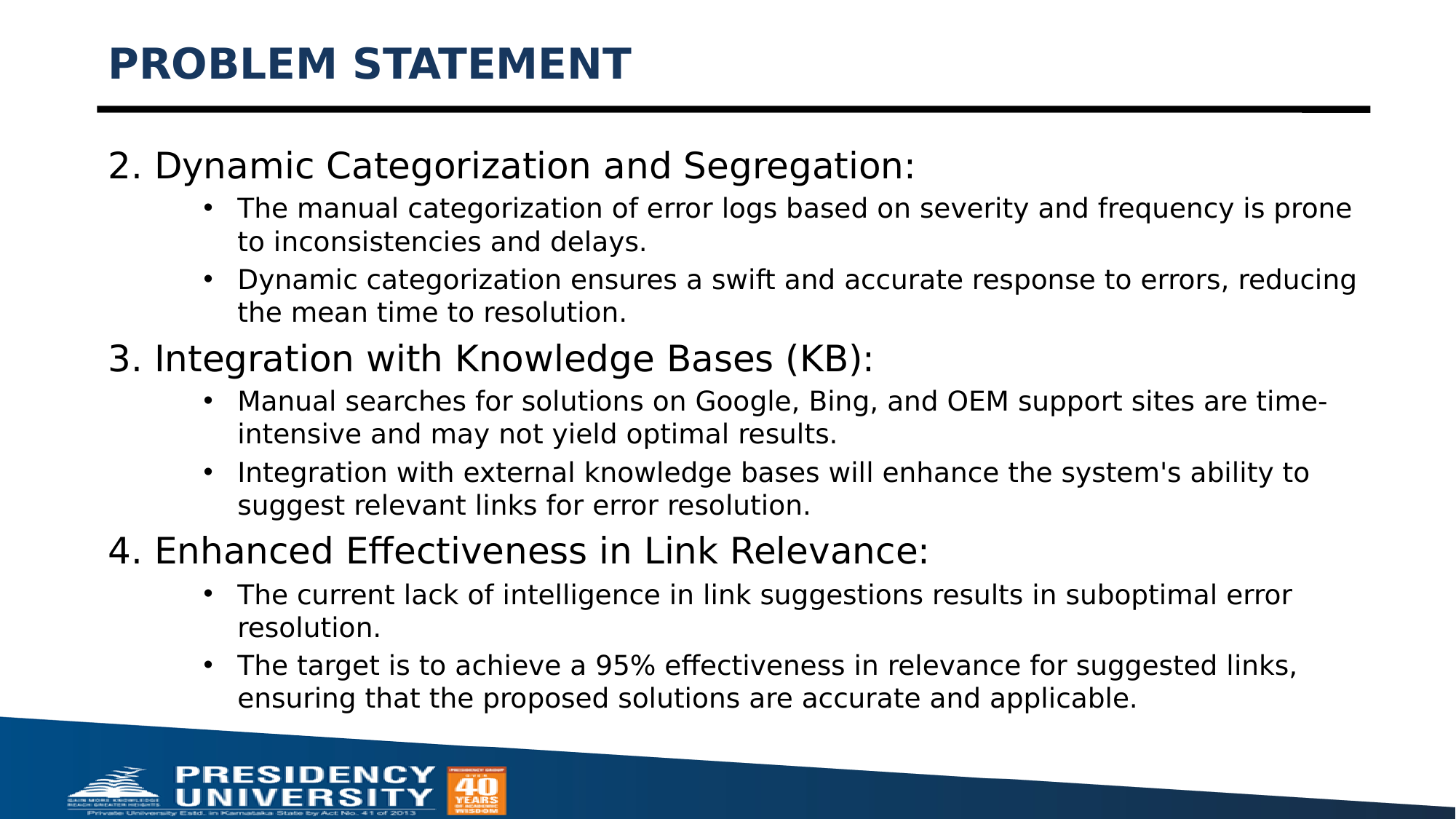

# PROBLEM STATEMENT
2. Dynamic Categorization and Segregation:
The manual categorization of error logs based on severity and frequency is prone to inconsistencies and delays.
Dynamic categorization ensures a swift and accurate response to errors, reducing the mean time to resolution.
3. Integration with Knowledge Bases (KB):
Manual searches for solutions on Google, Bing, and OEM support sites are time-intensive and may not yield optimal results.
Integration with external knowledge bases will enhance the system's ability to suggest relevant links for error resolution.
4. Enhanced Effectiveness in Link Relevance:
The current lack of intelligence in link suggestions results in suboptimal error resolution.
The target is to achieve a 95% effectiveness in relevance for suggested links, ensuring that the proposed solutions are accurate and applicable.